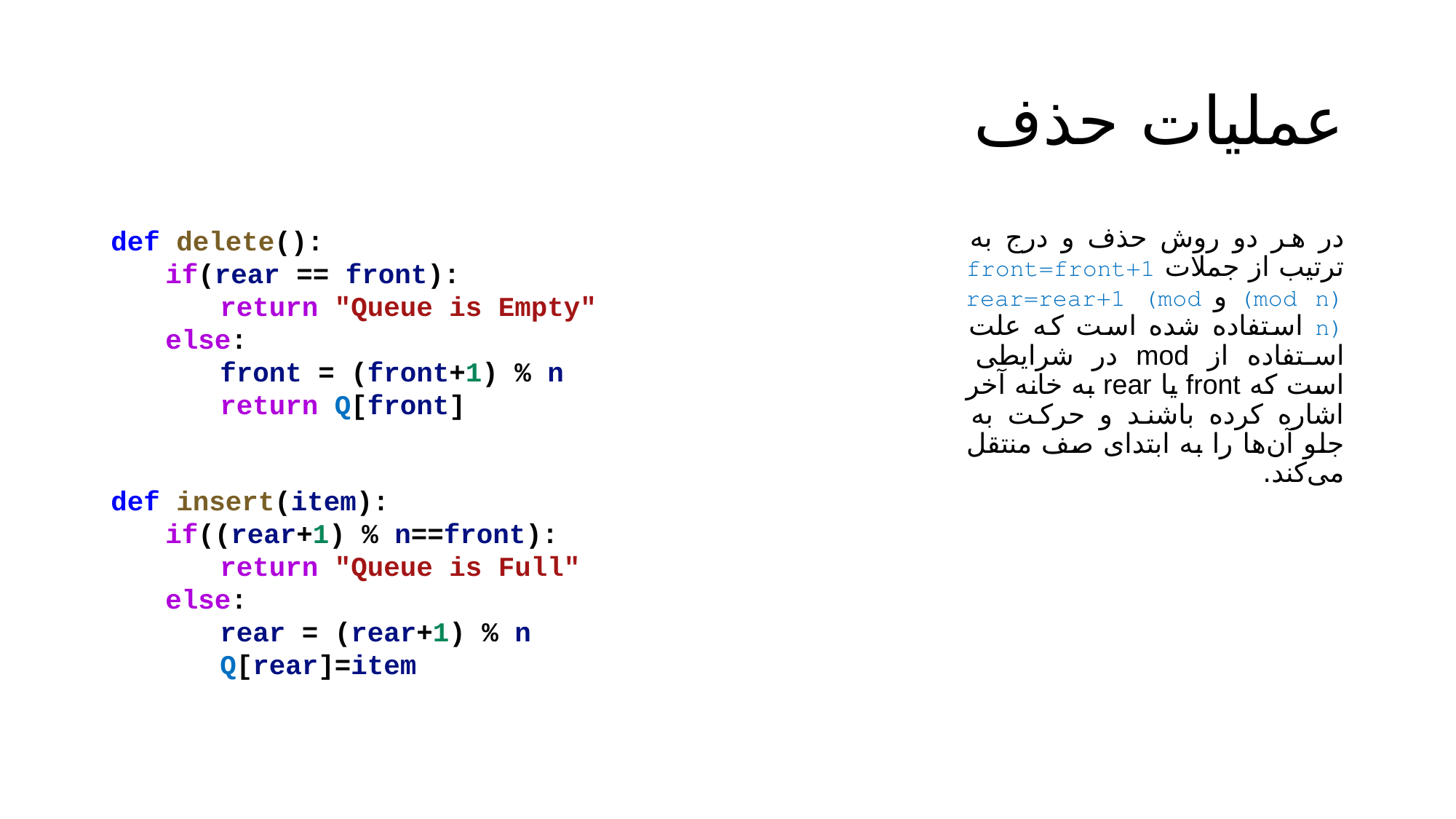

# عملیات حذف
def delete():
if(rear == front):
return "Queue is Empty"
else:
front = (front+1) % n
return Q[front]
در هر دو روش حذف و درج به ترتیب از جملات front=front+1 (mod n) و rear=rear+1 (mod n) استفاده شده است که علت استفاده از mod در شرایطی است که front یا rear به خانه آخر اشاره کرده باشند و حرکت به جلو آن‌ها را به ابتدای صف منتقل می‌کند.
def insert(item):
if((rear+1) % n==front):
return "Queue is Full"
else:
rear = (rear+1) % n
Q[rear]=item